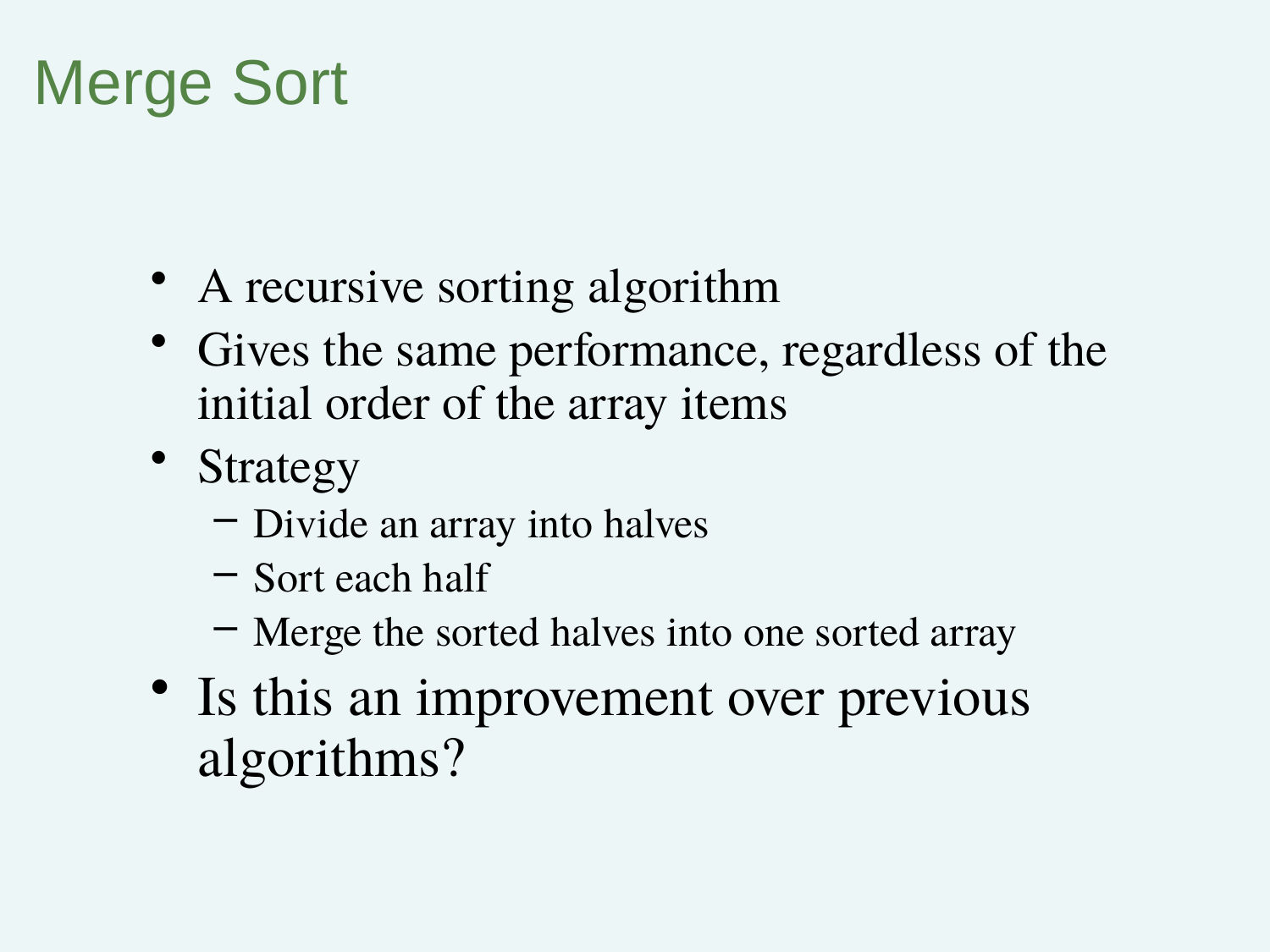

# Merge Sort
A recursive sorting algorithm
Gives the same performance, regardless of the initial order of the array items
Strategy
Divide an array into halves
Sort each half
Merge the sorted halves into one sorted array
Is this an improvement over previous algorithms?